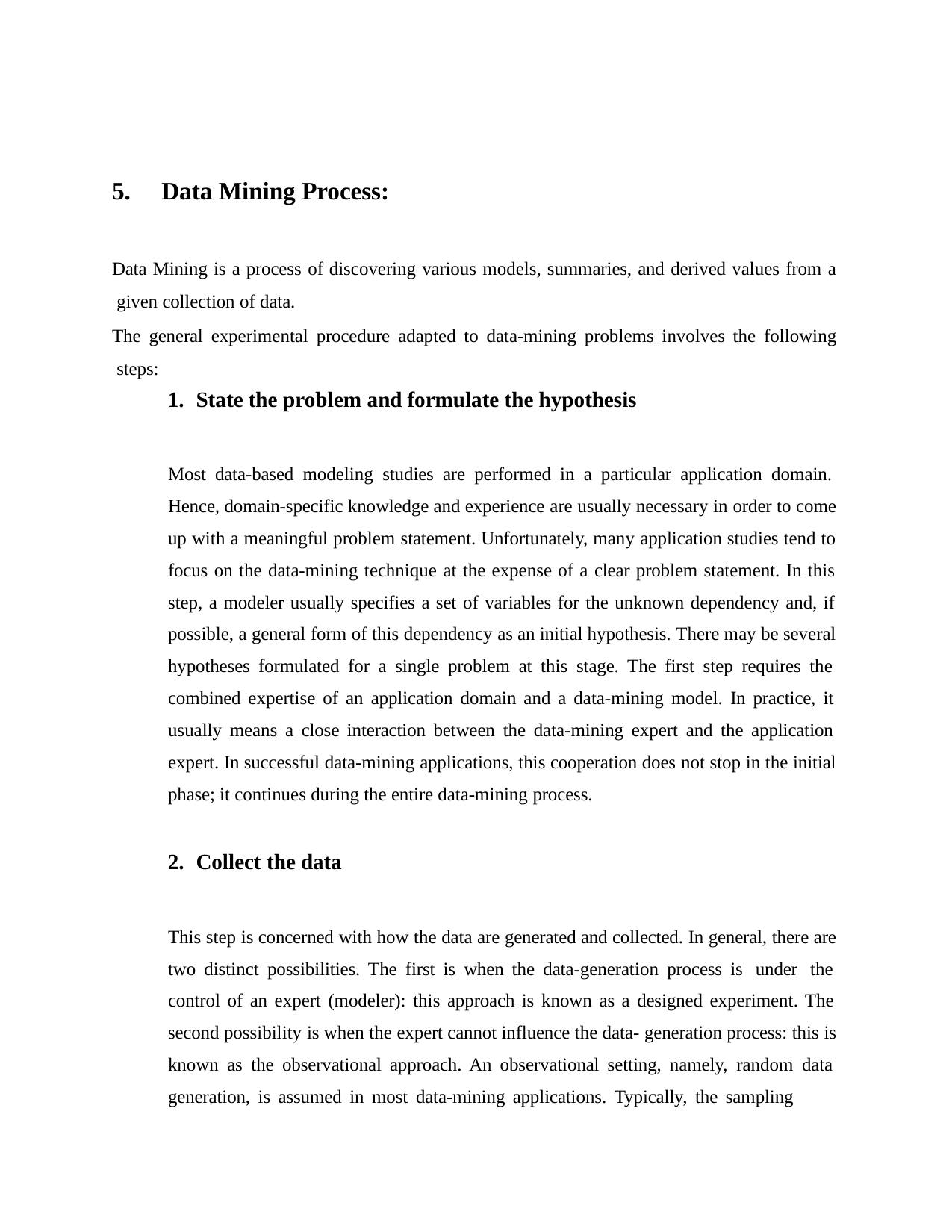

Data Mining Process:

Data Mining is a process of discovering various models, summaries, and derived values from a  given collection of data.
The general experimental procedure adapted to data-mining problems involves the following  steps:
State the problem and formulate the hypothesis

Most data-based modeling studies are performed in a particular application domain.  Hence, domain-specific knowledge and experience are usually necessary in order to come  up with a meaningful problem statement. Unfortunately, many application studies tend to  focus on the data-mining technique at the expense of a clear problem statement. In this  step, a modeler usually specifies a set of variables for the unknown dependency and, if  possible, a general form of this dependency as an initial hypothesis. There may be several  hypotheses formulated for a single problem at this stage. The first step requires the  combined expertise of an application domain and a data-mining model. In practice, it  usually means a close interaction between the data-mining expert and the application  expert. In successful data-mining applications, this cooperation does not stop in the initial  phase; it continues during the entire data-mining process.

Collect the data

This step is concerned with how the data are generated and collected. In general, there are  two distinct possibilities. The first is when the data-generation process is under the  control of an expert (modeler): this approach is known as a designed experiment. The  second possibility is when the expert cannot influence the data- generation process: this is  known as the observational approach. An observational setting, namely, random data  generation, is assumed in most data-mining applications. Typically, the sampling